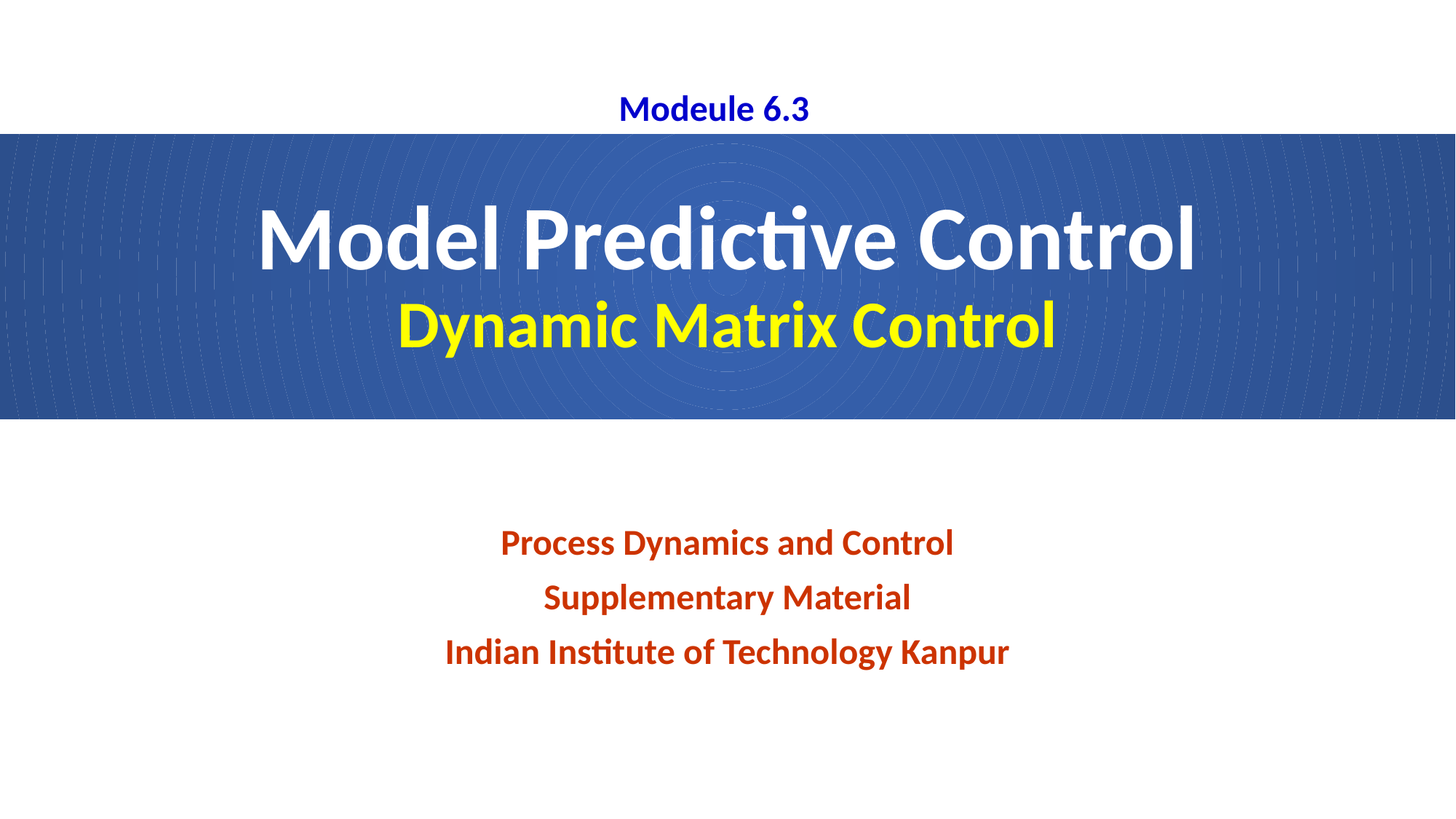

Modeule 6.3
# Model Predictive Control Dynamic Matrix Control
Process Dynamics and Control
Supplementary Material
Indian Institute of Technology Kanpur